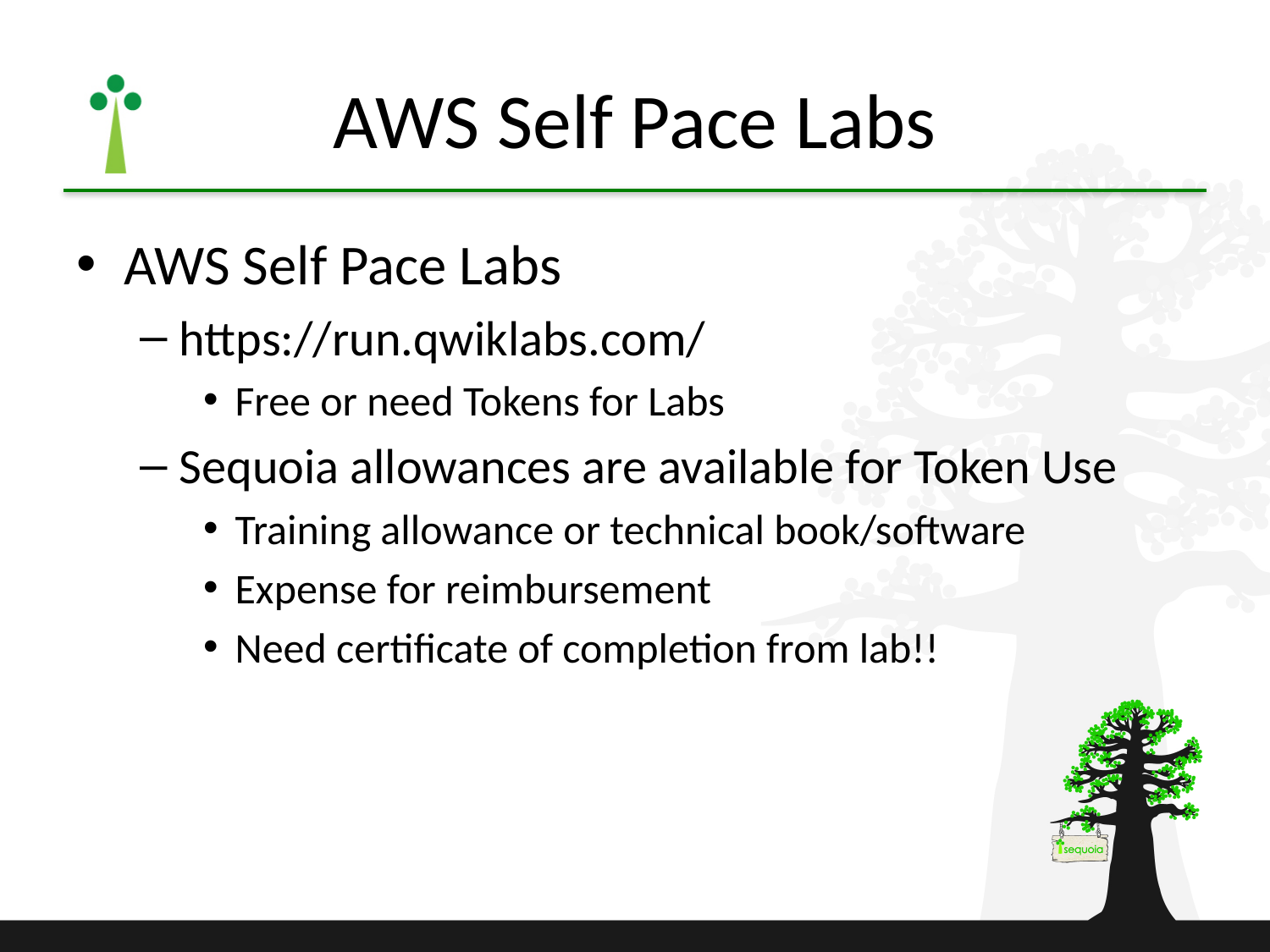

# AWS Self Pace Labs
AWS Self Pace Labs
https://run.qwiklabs.com/
Free or need Tokens for Labs
Sequoia allowances are available for Token Use
Training allowance or technical book/software
Expense for reimbursement
Need certificate of completion from lab!!